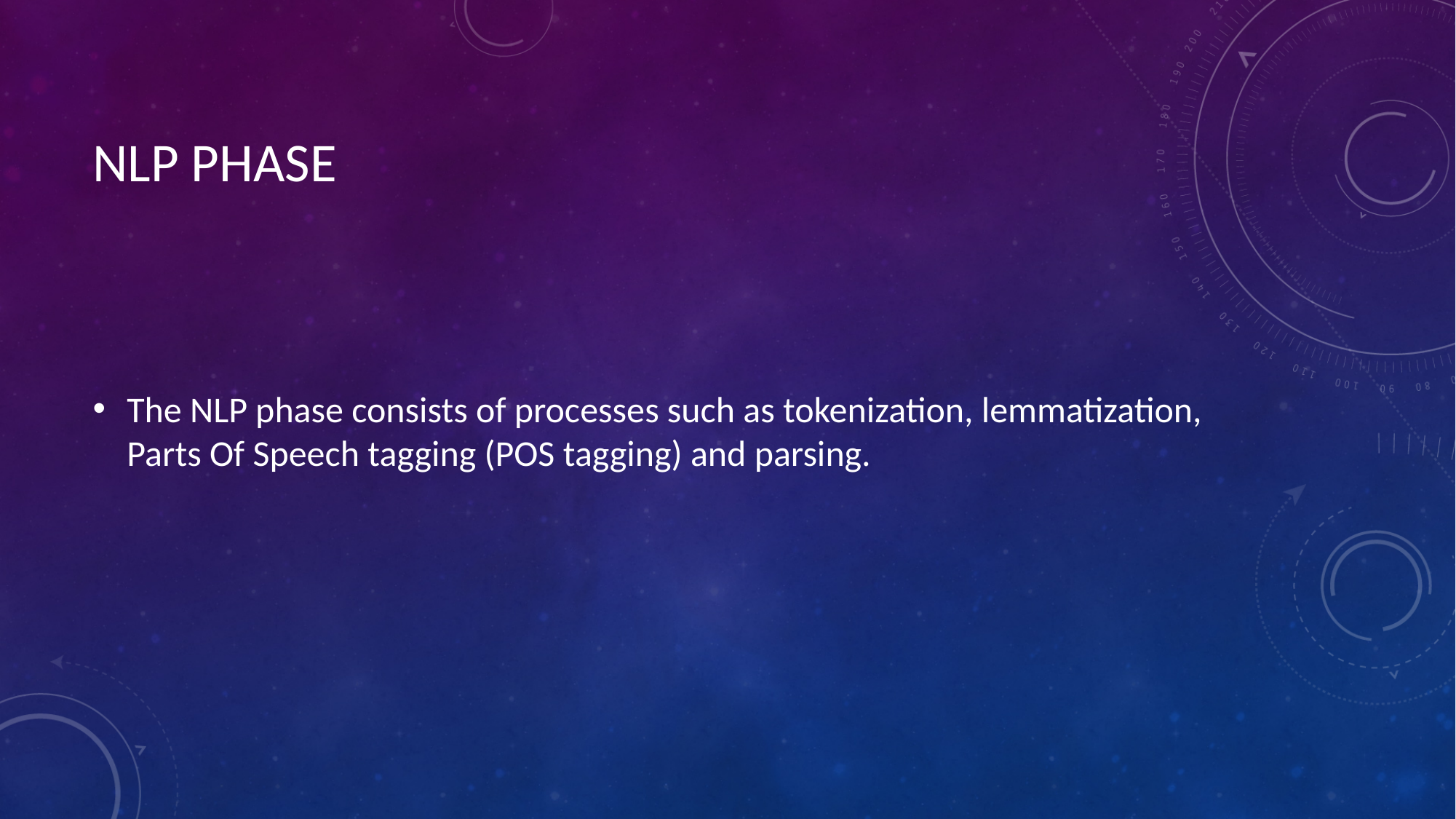

# NLP phase
The NLP phase consists of processes such as tokenization, lemmatization, Parts Of Speech tagging (POS tagging) and parsing.